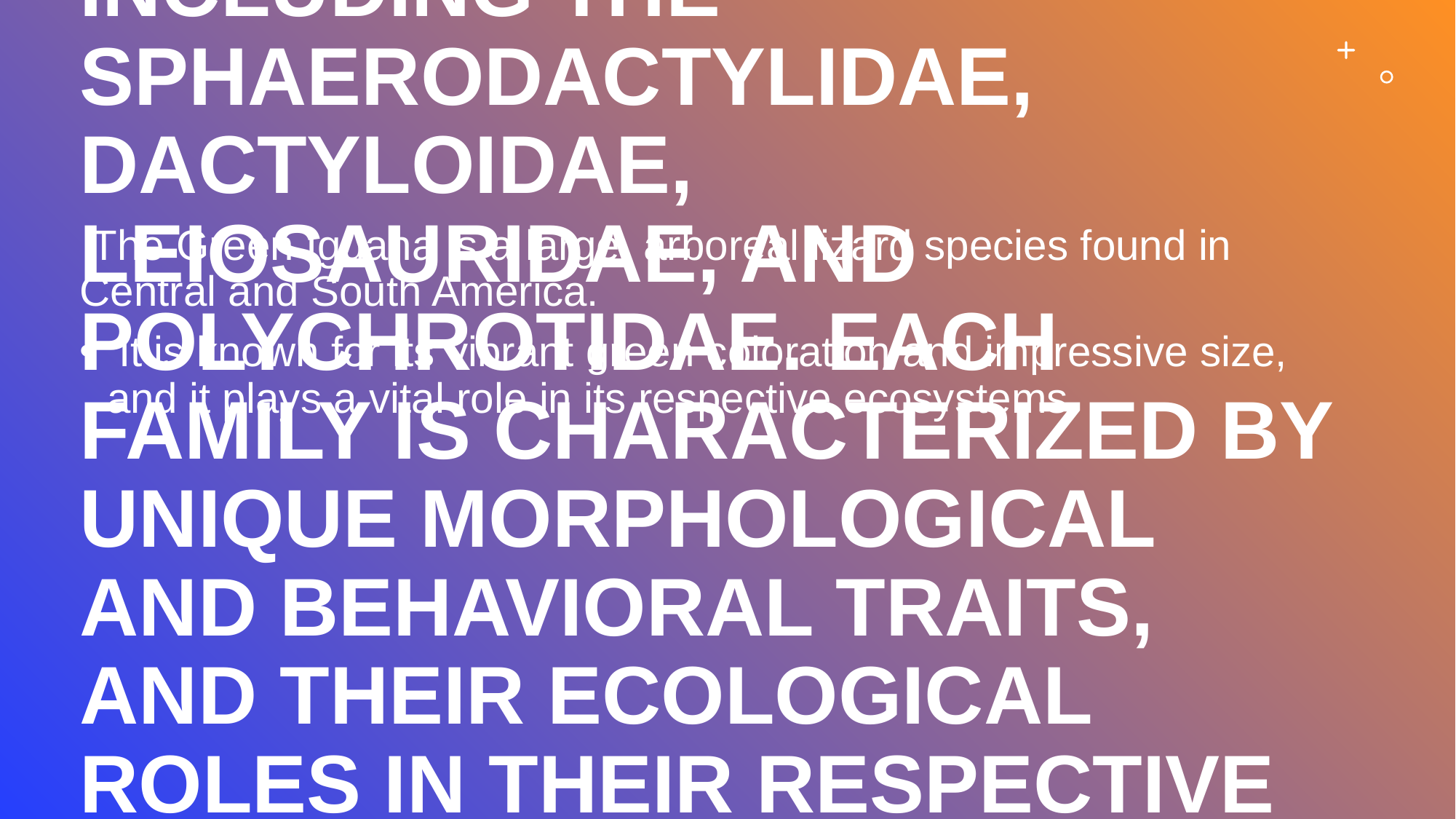

# Lizards of South America are incredibly diverse, comprising over 100 families and thousands of species. This guide provides a brief overview of some of the most notable lizard families found in South America, including the Sphaerodactylidae, Dactyloidae, Leiosauridae, and Polychrotidae. Each family is characterized by unique morphological and behavioral traits, and their ecological roles in their respective habitats contribute to the rich biodiversity of the continent.
 The Green Iguana is a large, arboreal lizard species found in Central and South America.
 It is known for its vibrant green coloration and impressive size, and it plays a vital role in its respective ecosystems.